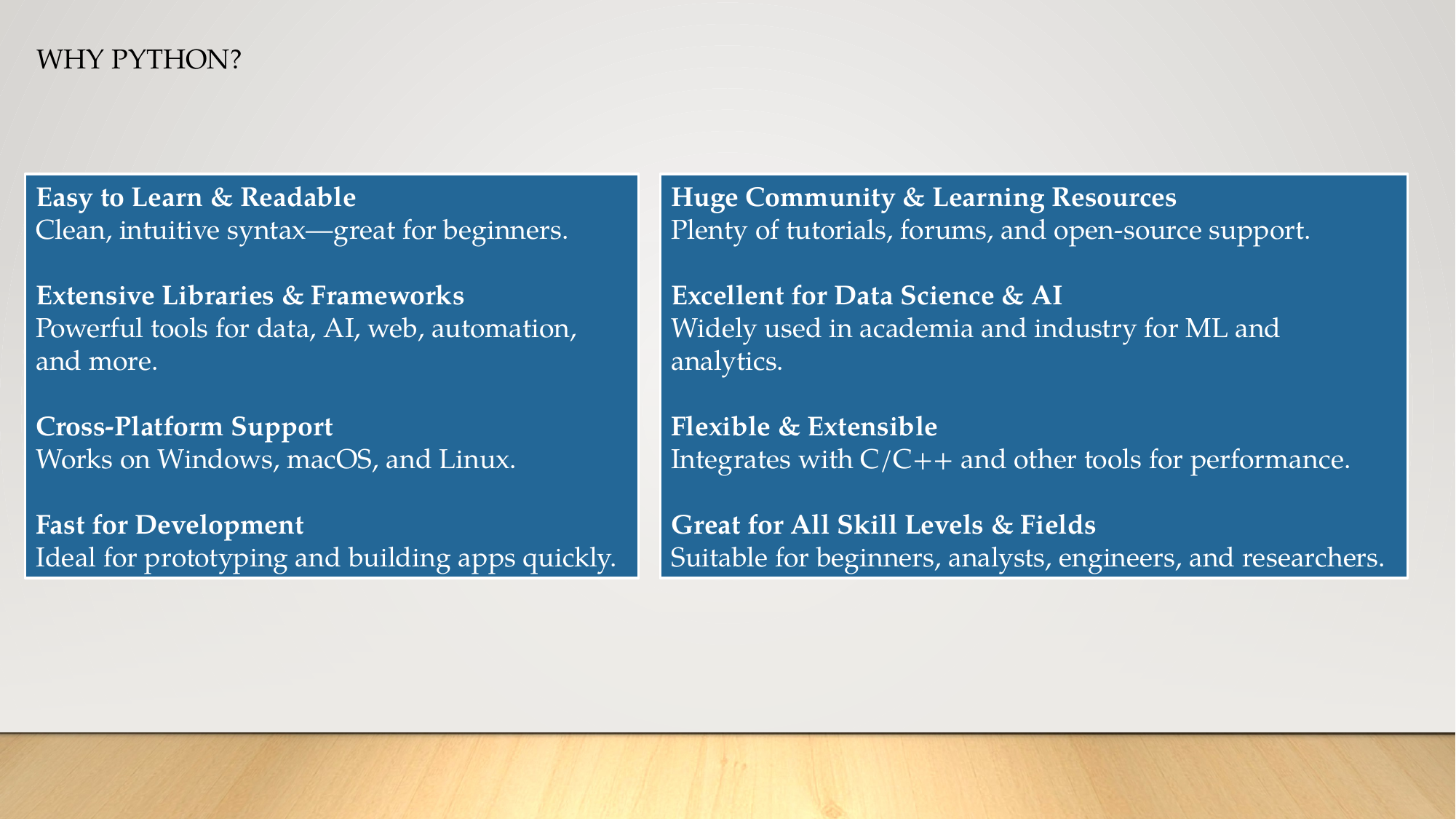

WHY PYTHON?
Easy to Learn & Readable
Clean, intuitive syntax—great for beginners.

Extensive Libraries & Frameworks
Powerful tools for data, AI, web, automation, and more.

Cross-Platform Support
Works on Windows, macOS, and Linux.

Fast for Development
Ideal for prototyping and building apps quickly.
Huge Community & Learning Resources
Plenty of tutorials, forums, and open-source support.

Excellent for Data Science & AI
Widely used in academia and industry for ML and analytics.

Flexible & Extensible
Integrates with C/C++ and other tools for performance.

Great for All Skill Levels & Fields
Suitable for beginners, analysts, engineers, and researchers.